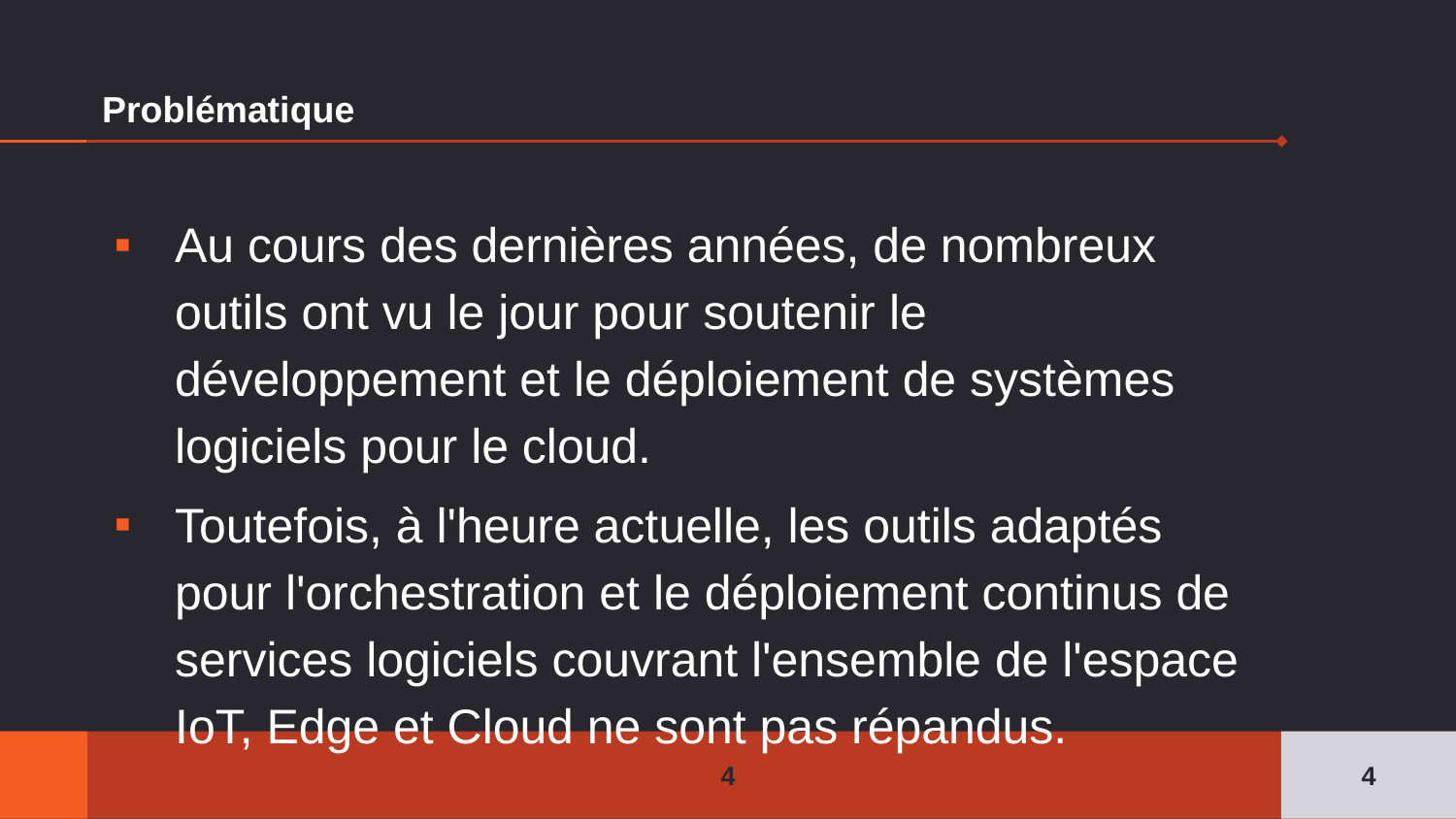

# Problématique
Au cours des dernières années, de nombreux outils ont vu le jour pour soutenir le développement et le déploiement de systèmes logiciels pour le cloud.
Toutefois, à l'heure actuelle, les outils adaptés pour l'orchestration et le déploiement continus de services logiciels couvrant l'ensemble de l'espace IoT, Edge et Cloud ne sont pas répandus.
4
4